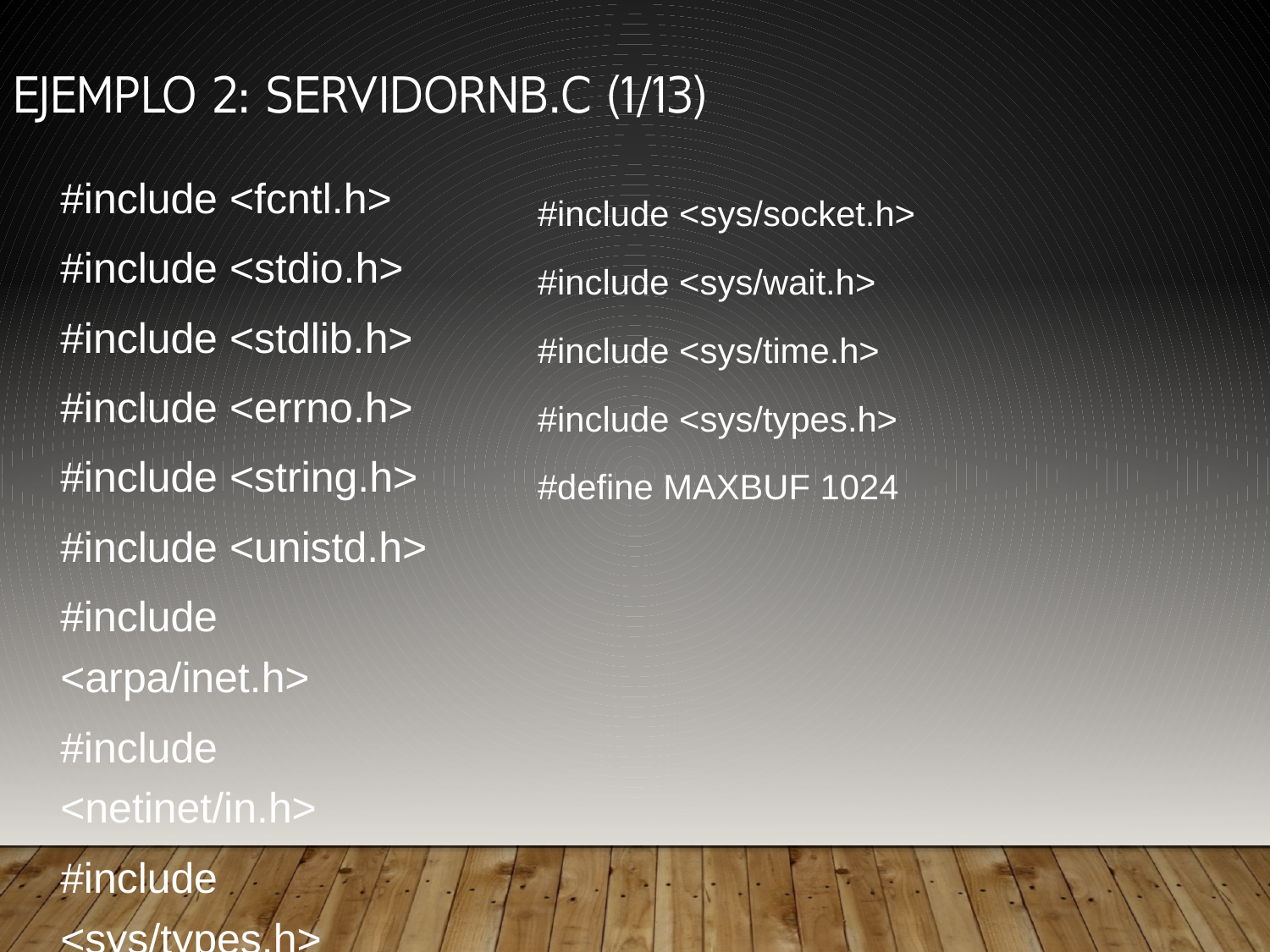

Ejemplo 2: servidorNB.c (1/13)
#include <fcntl.h>
#include <stdio.h>
#include <stdlib.h>
#include <errno.h>
#include <string.h>
#include <unistd.h>
#include <arpa/inet.h>
#include <netinet/in.h>
#include <sys/types.h>
#include <sys/socket.h>
#include <sys/wait.h>
#include <sys/time.h>
#include <sys/types.h>
#define MAXBUF 1024